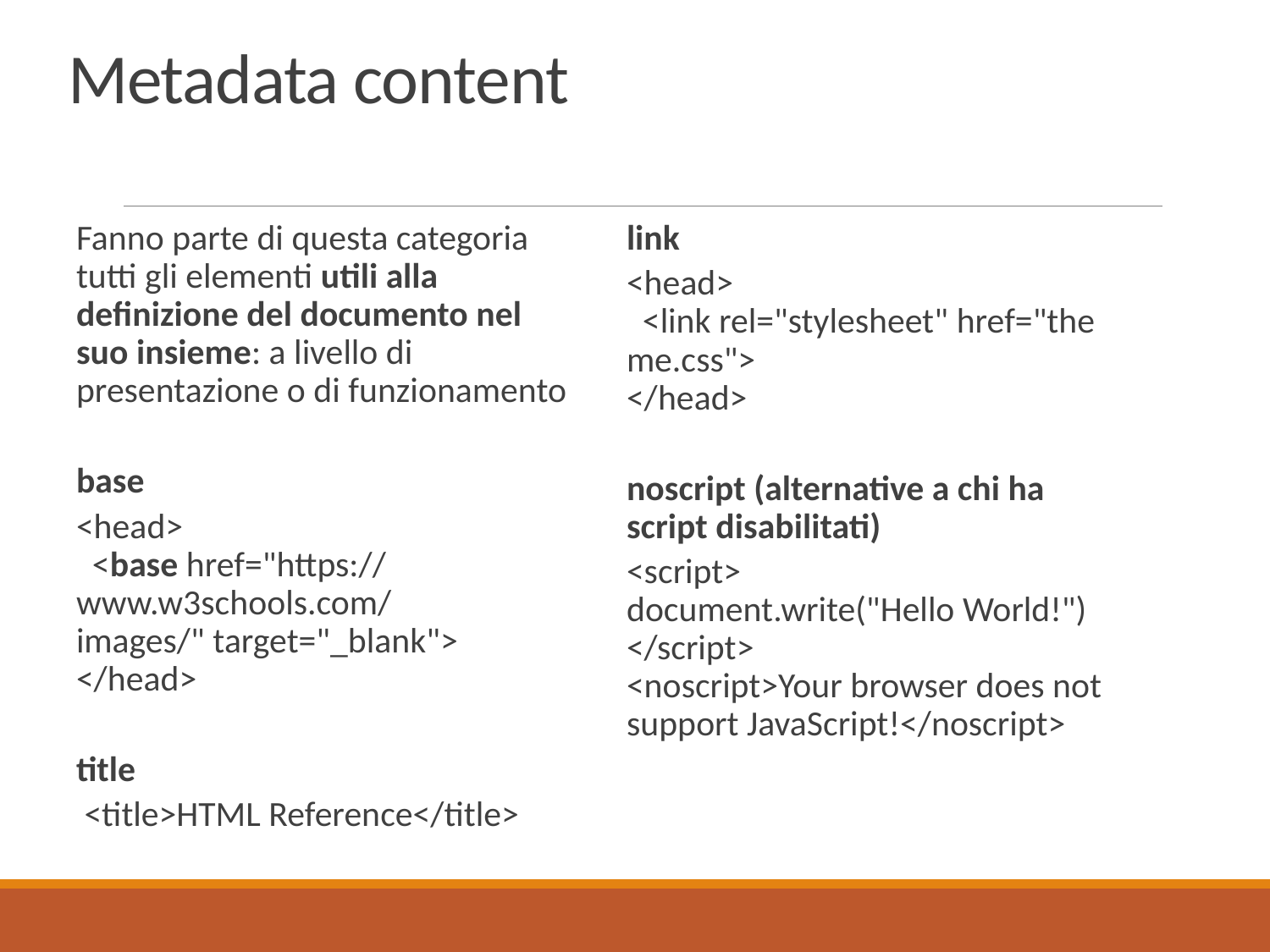

# Metadata content
Fanno parte di questa categoria tutti gli elementi utili alla definizione del documento nel suo insieme: a livello di presentazione o di funzionamento

base
<head>
  <base href="https://www.w3schools.com/images/" target="_blank">
</head>

title
 <title>HTML Reference</title>

link
<head>
  <link rel="stylesheet" href="theme.css">
</head>

noscript (alternative a chi ha script disabilitati)
<script>
document.write("Hello World!")
</script>
<noscript>Your browser does not support JavaScript!</noscript>